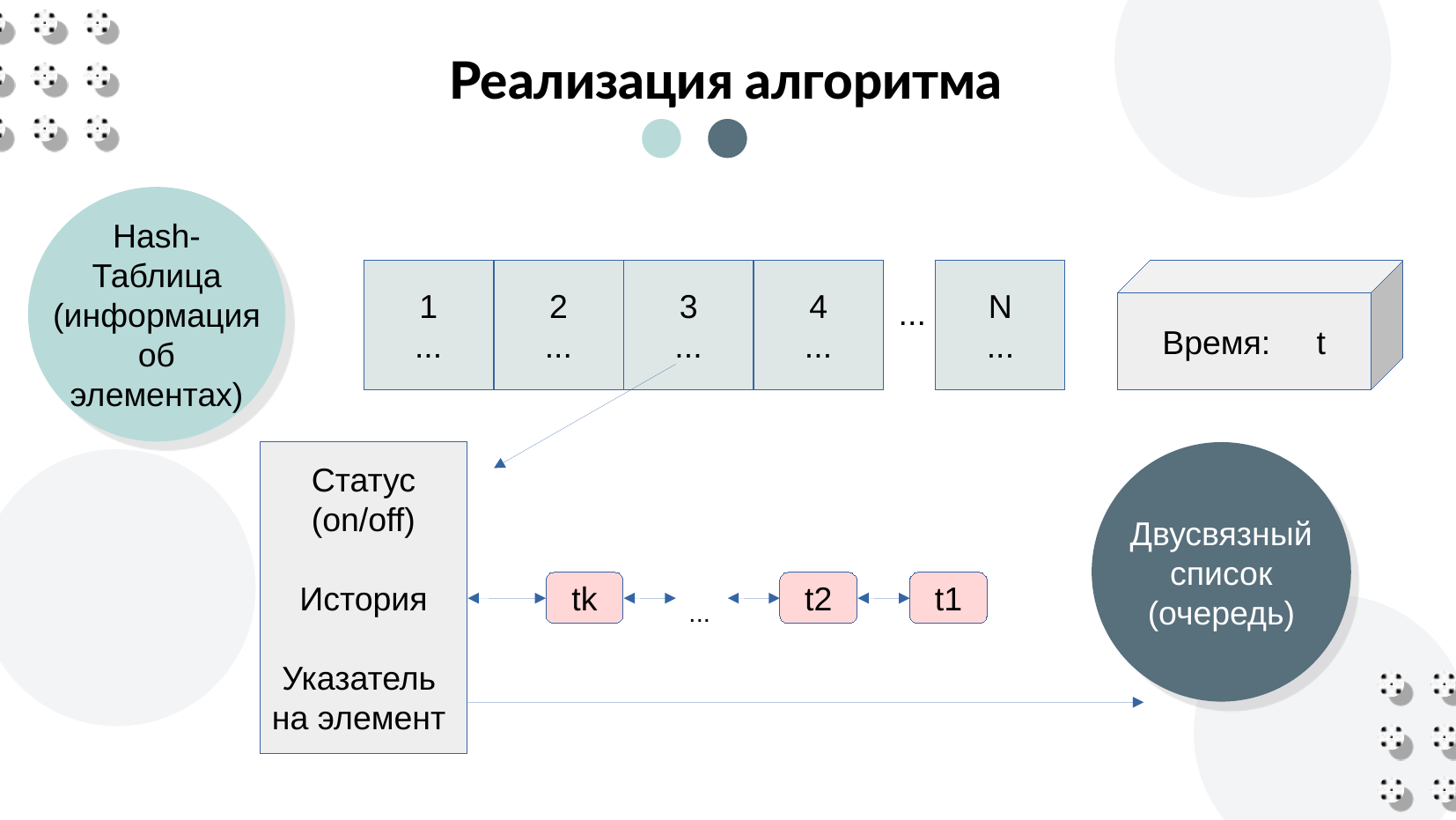

Реализация алгоритма

Hash-
Таблица
(информация
об
элементах)
1
...
2
...
3
...
4
...
N
...
Время:     t
...

Статус
(on/off)

История

Указатель
на элемент
Двусвязный
список
(очередь)
tk
t2
t1
...